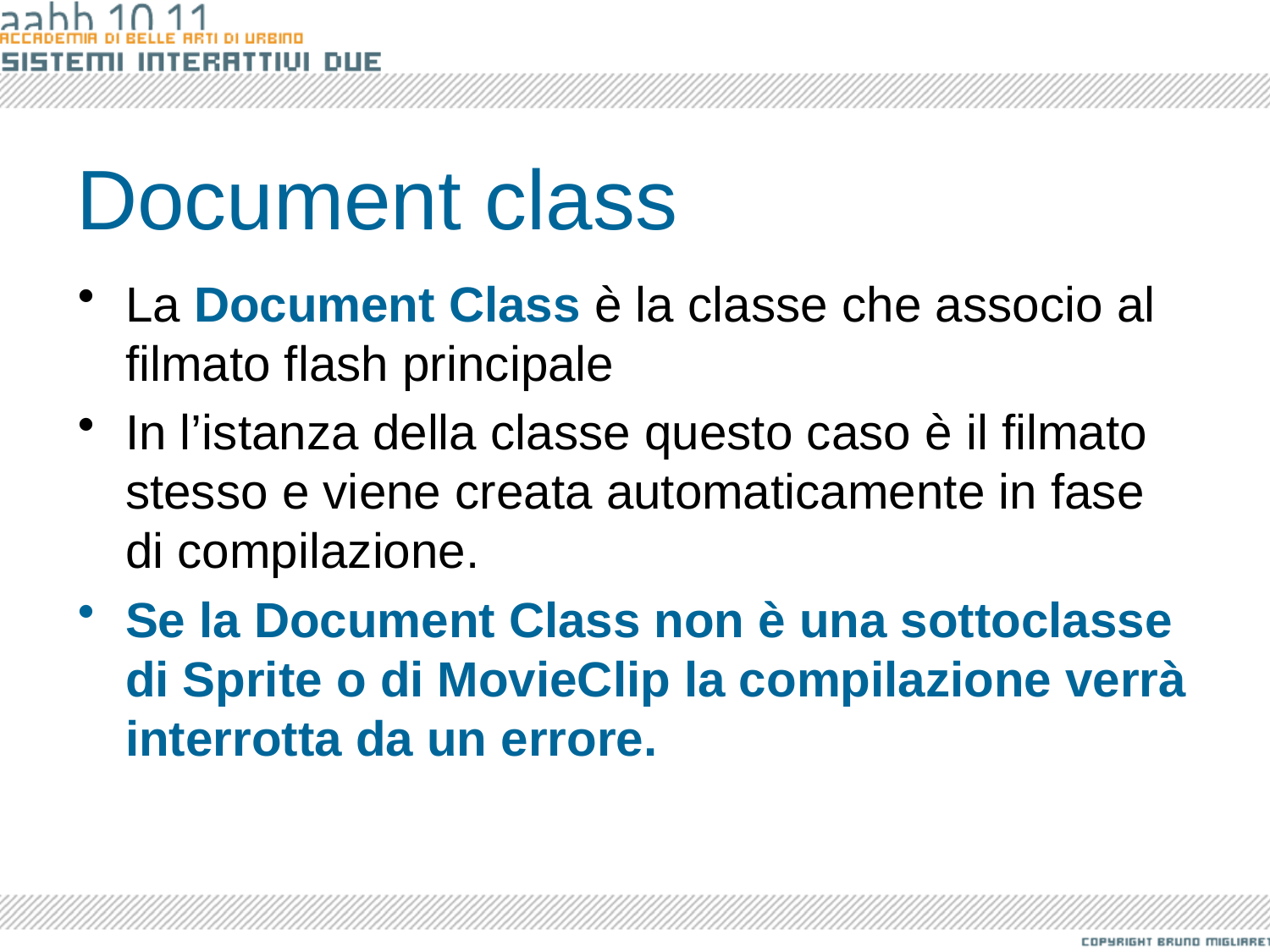

# Document class
La Document Class è la classe che associo al filmato flash principale
In l’istanza della classe questo caso è il filmato stesso e viene creata automaticamente in fase di compilazione.
Se la Document Class non è una sottoclasse di Sprite o di MovieClip la compilazione verrà interrotta da un errore.